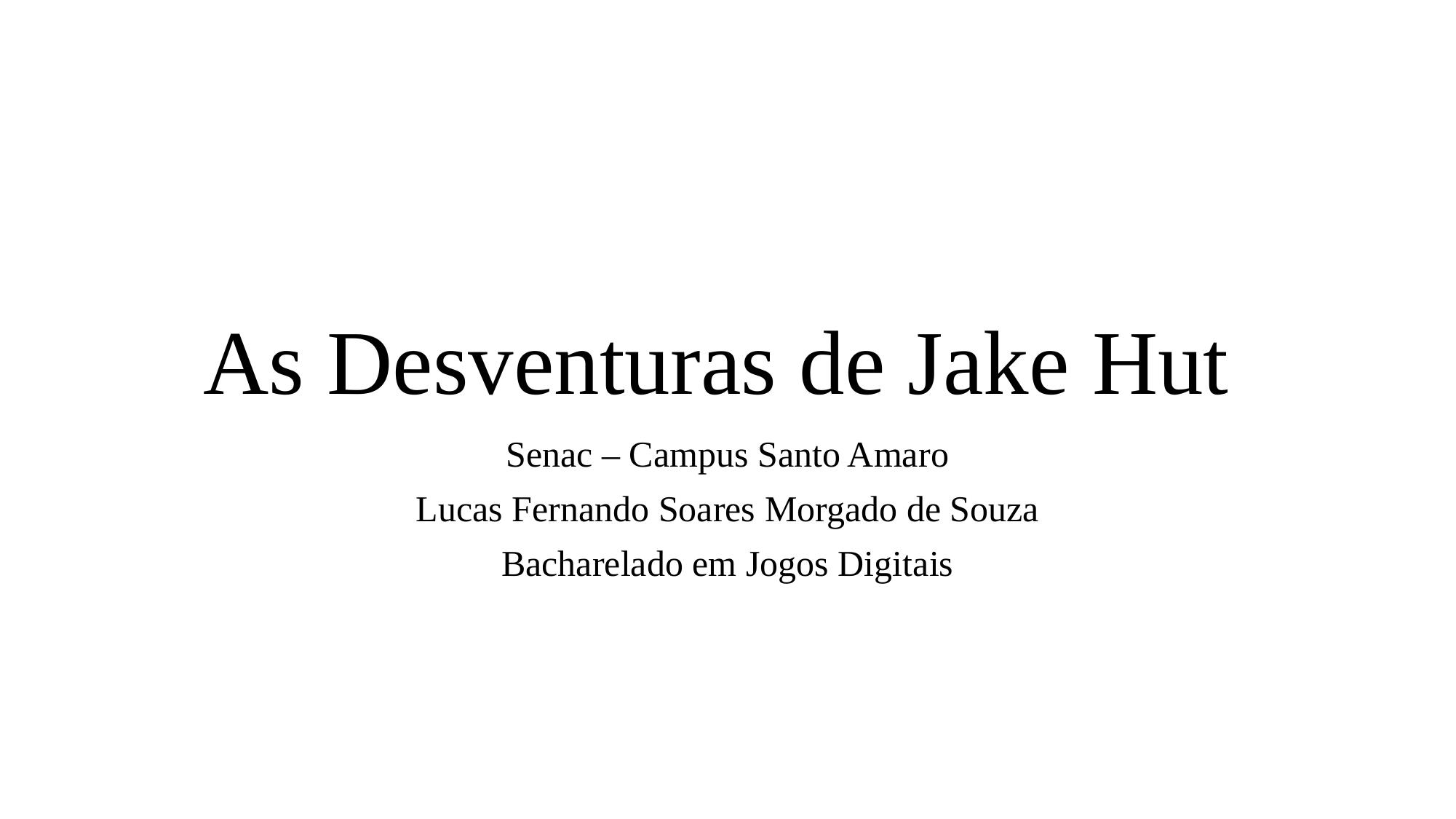

# As Desventuras de Jake Hut
Senac – Campus Santo Amaro
Lucas Fernando Soares Morgado de Souza
Bacharelado em Jogos Digitais